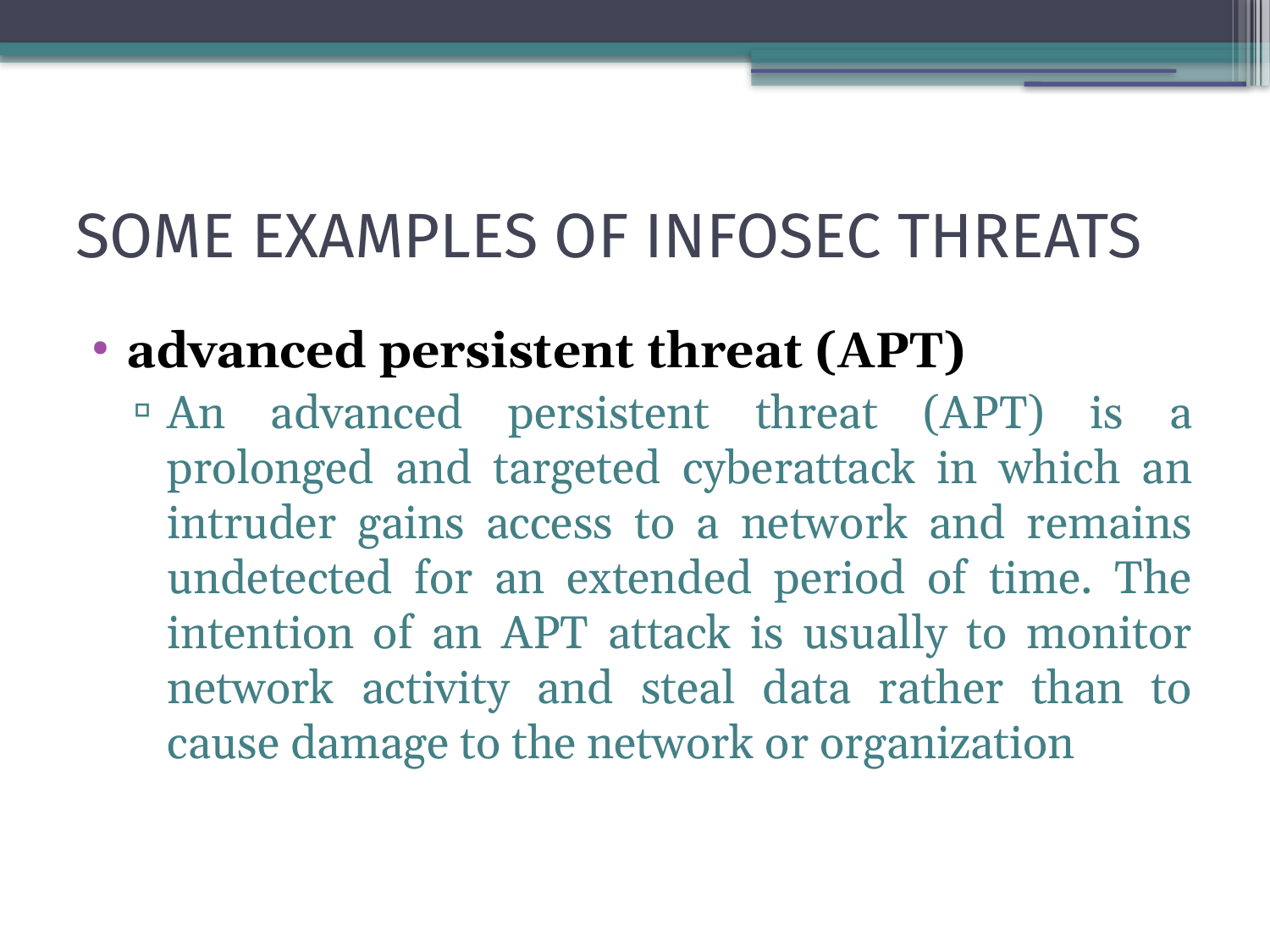

SOME EXAMPLES OF INFOSEC THREATS
advanced persistent threat (APT)
An advanced persistent threat (APT) is a prolonged and targeted cyberattack in which an intruder gains access to a network and remains undetected for an extended period of time. The intention of an APT attack is usually to monitor network activity and steal data rather than to cause damage to the network or organization